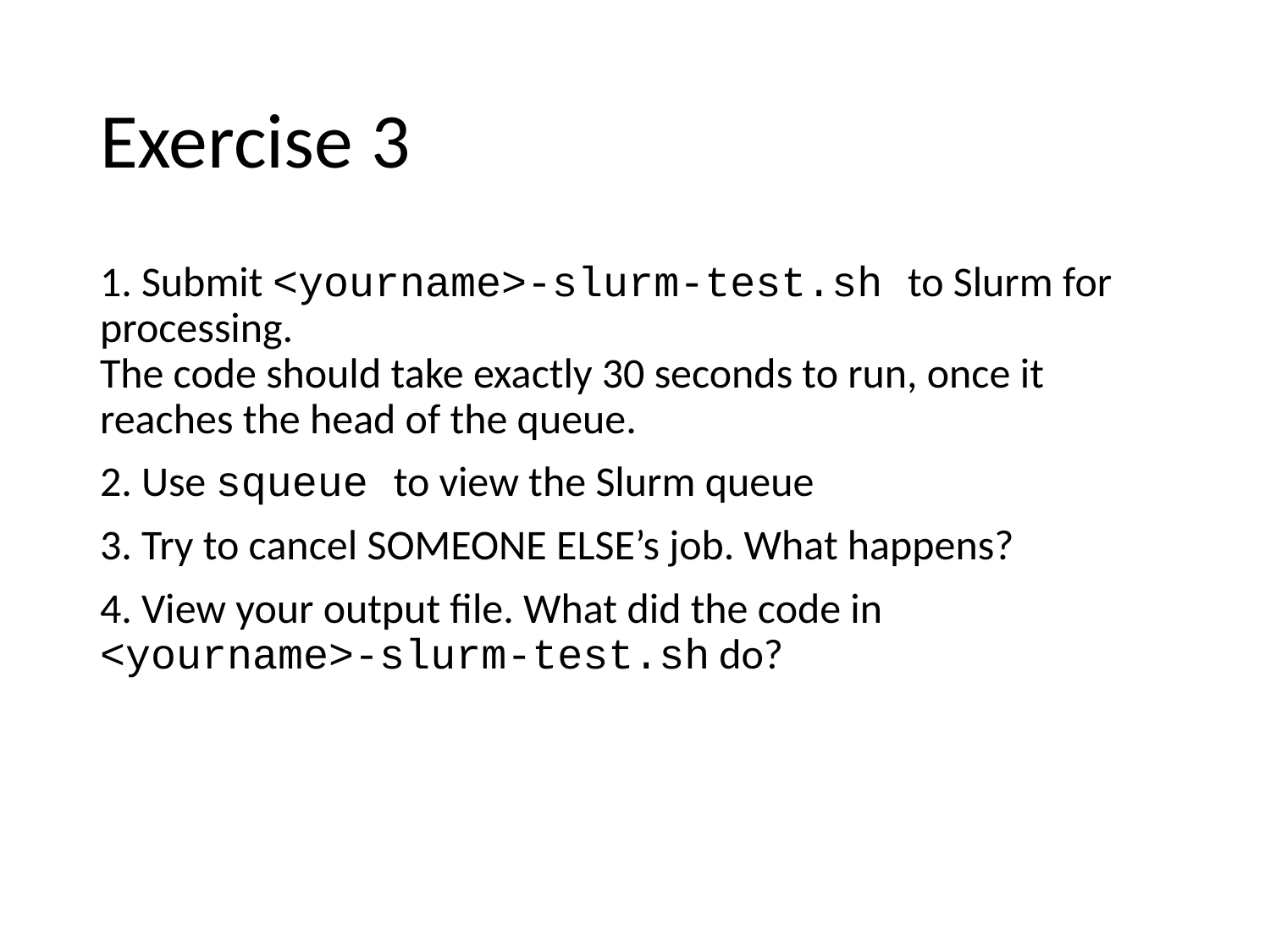

# Exercise 3
1. Submit <yourname>-slurm-test.sh to Slurm for processing.
The code should take exactly 30 seconds to run, once it reaches the head of the queue.
2. Use squeue to view the Slurm queue
3. Try to cancel SOMEONE ELSE’s job. What happens?
4. View your output file. What did the code in <yourname>-slurm-test.sh do?